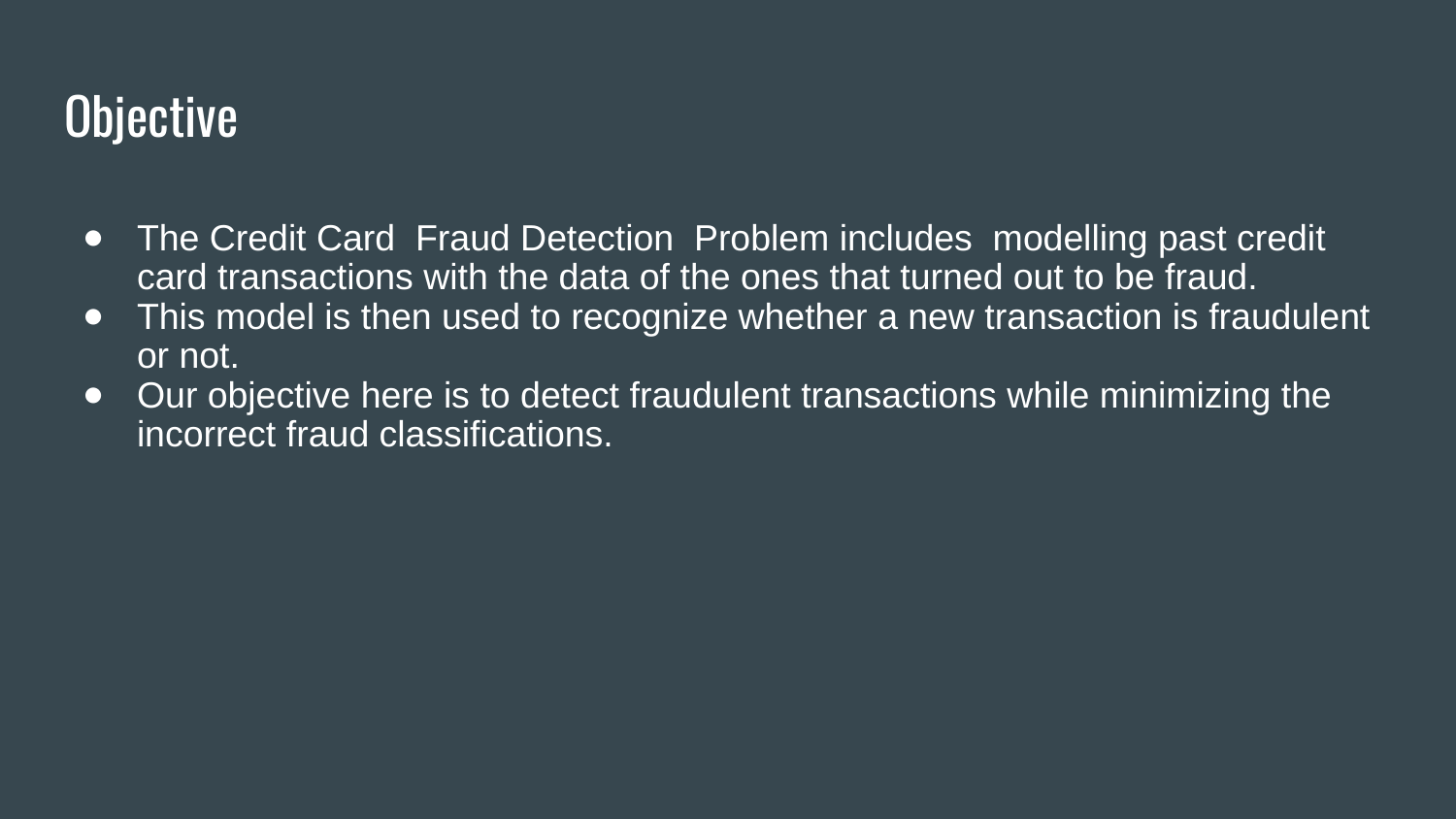

# Objective
The Credit Card  Fraud Detection  Problem includes  modelling past credit card transactions with the data of the ones that turned out to be fraud.
This model is then used to recognize whether a new transaction is fraudulent or not.
Our objective here is to detect fraudulent transactions while minimizing the incorrect fraud classifications.